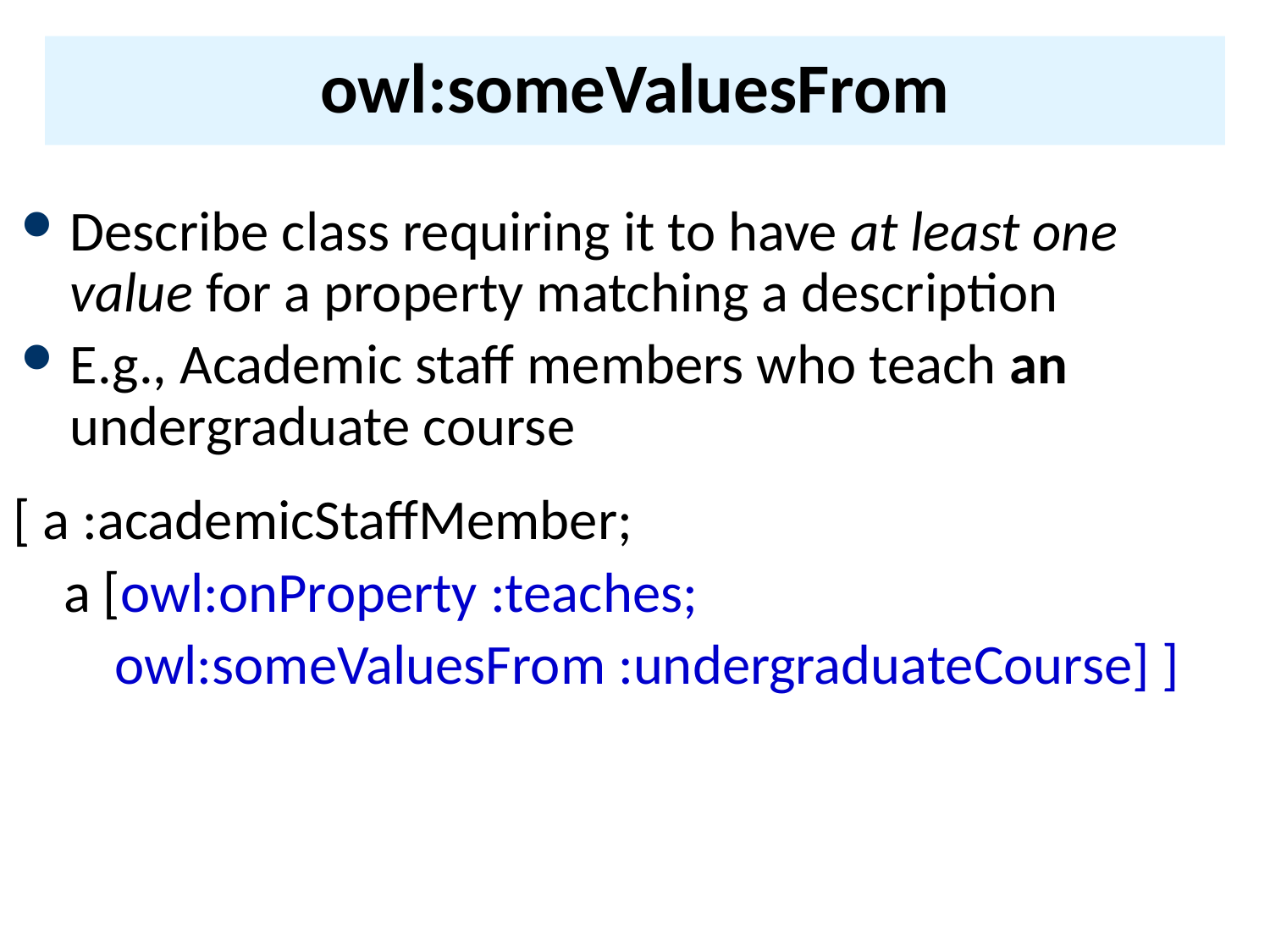

# owl:someValuesFrom
Describe class requiring it to have at least one value for a property matching a description
E.g., Academic staff members who teach an undergraduate course

[ a :academicStaffMember;
    a [owl:onProperty :teaches;
        owl:someValuesFrom :undergraduateCourse] ]